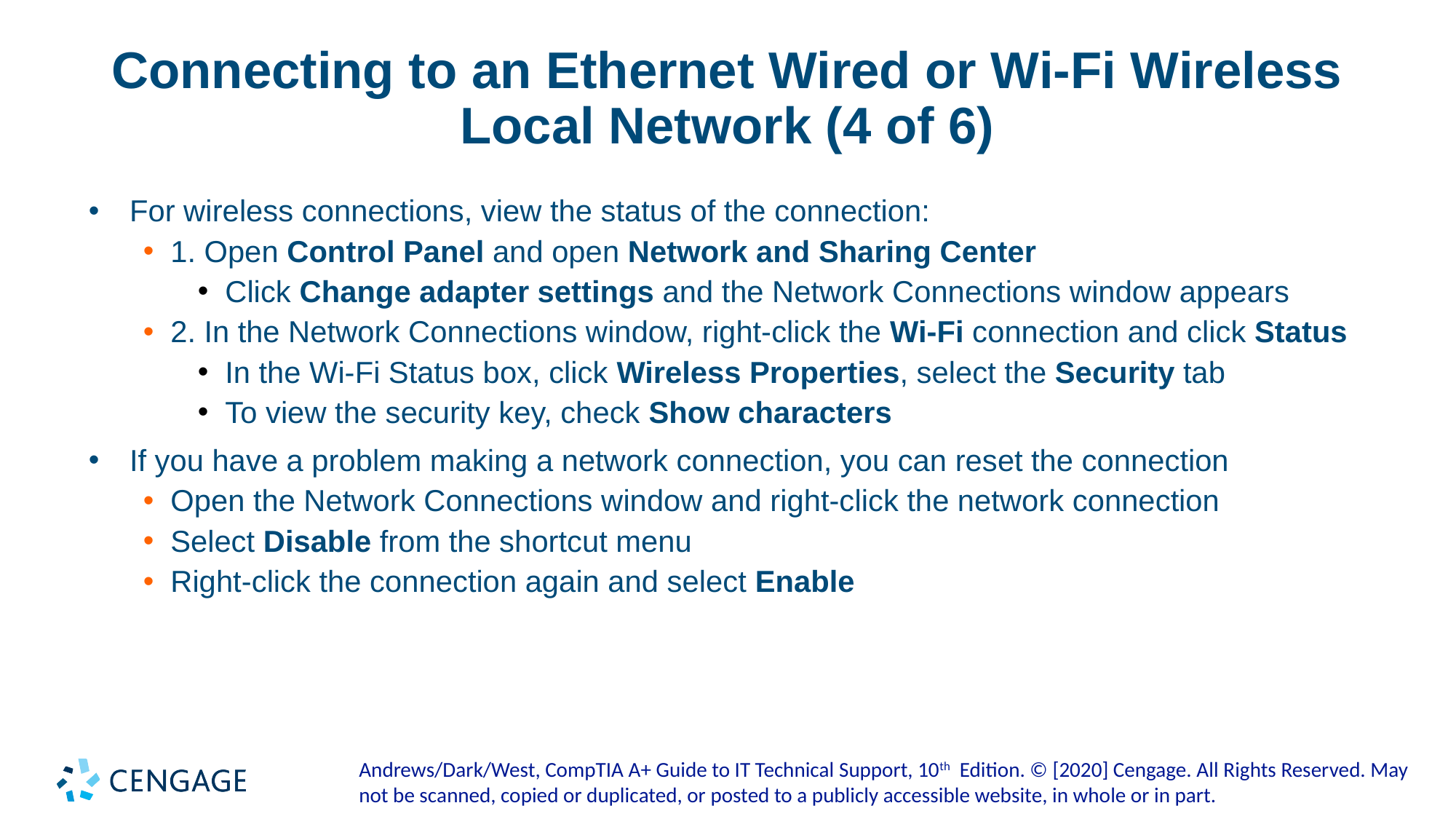

# Connecting to an Ethernet Wired or Wi-Fi Wireless Local Network (4 of 6)
For wireless connections, view the status of the connection:
1. Open Control Panel and open Network and Sharing Center
Click Change adapter settings and the Network Connections window appears
2. In the Network Connections window, right-click the Wi-Fi connection and click Status
In the Wi-Fi Status box, click Wireless Properties, select the Security tab
To view the security key, check Show characters
If you have a problem making a network connection, you can reset the connection
Open the Network Connections window and right-click the network connection
Select Disable from the shortcut menu
Right-click the connection again and select Enable